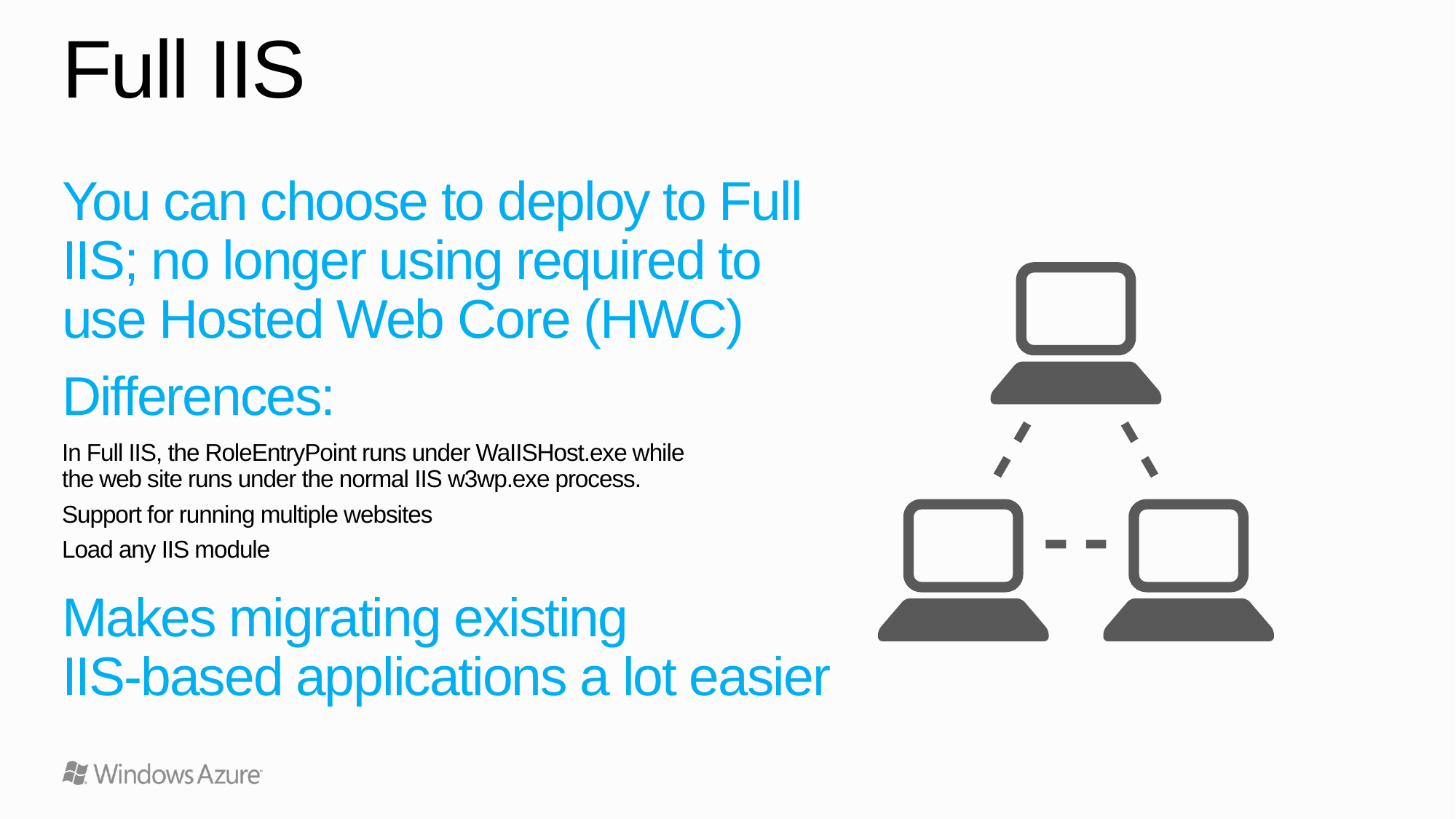

# Full IIS
You can choose to deploy to Full IIS; no longer using required to use Hosted Web Core (HWC)
Differences:
In Full IIS, the RoleEntryPoint runs under WaIISHost.exe while
the web site runs under the normal IIS w3wp.exe process.
Support for running multiple websites
Load any IIS module

Makes migrating existing
IIS-based applications a lot easier